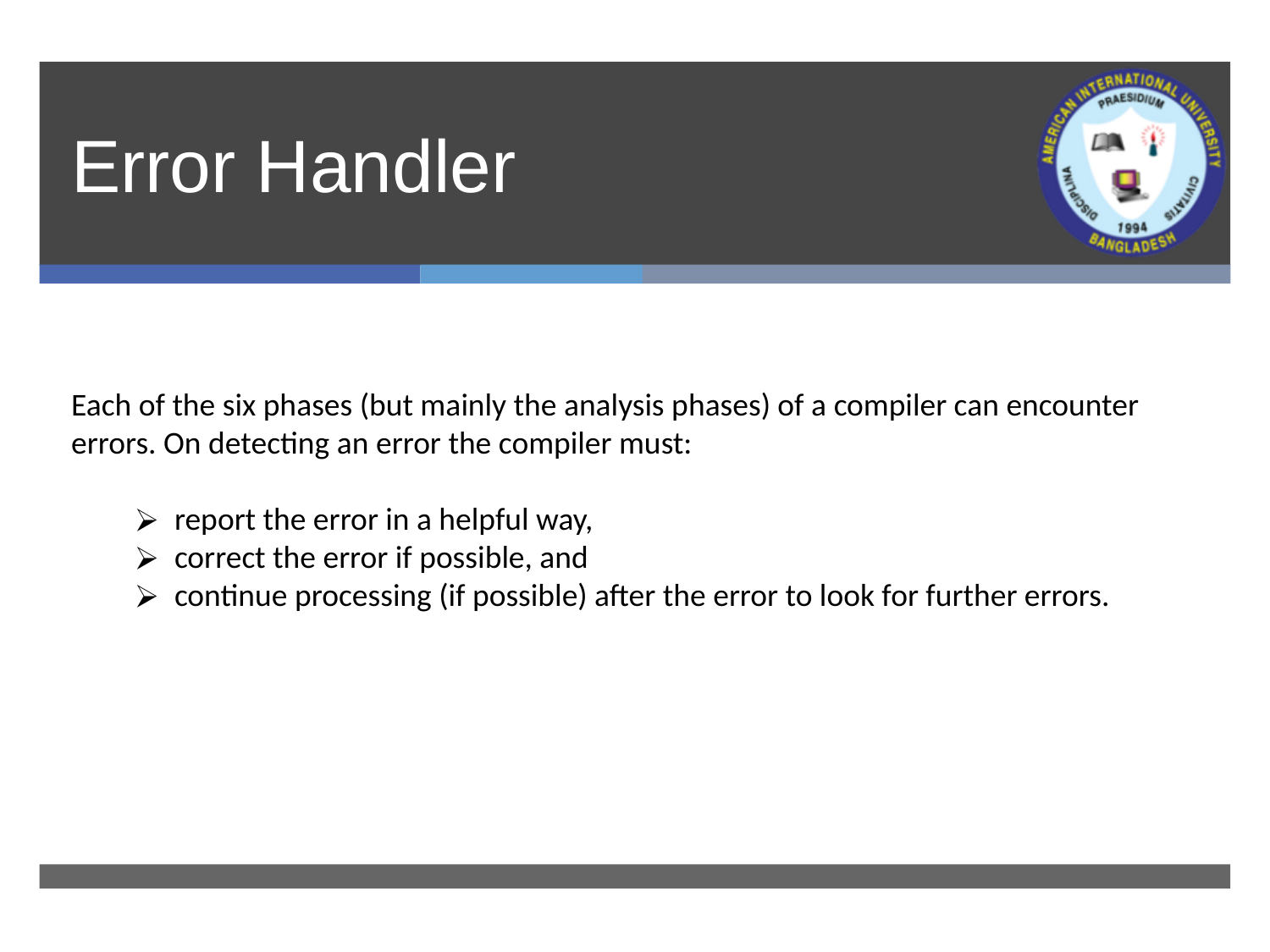

# Error Handler

Each of the six phases (but mainly the analysis phases) of a compiler can encounter errors. On detecting an error the compiler must:

report the error in a helpful way,
correct the error if possible, and
continue processing (if possible) after the error to look for further errors.